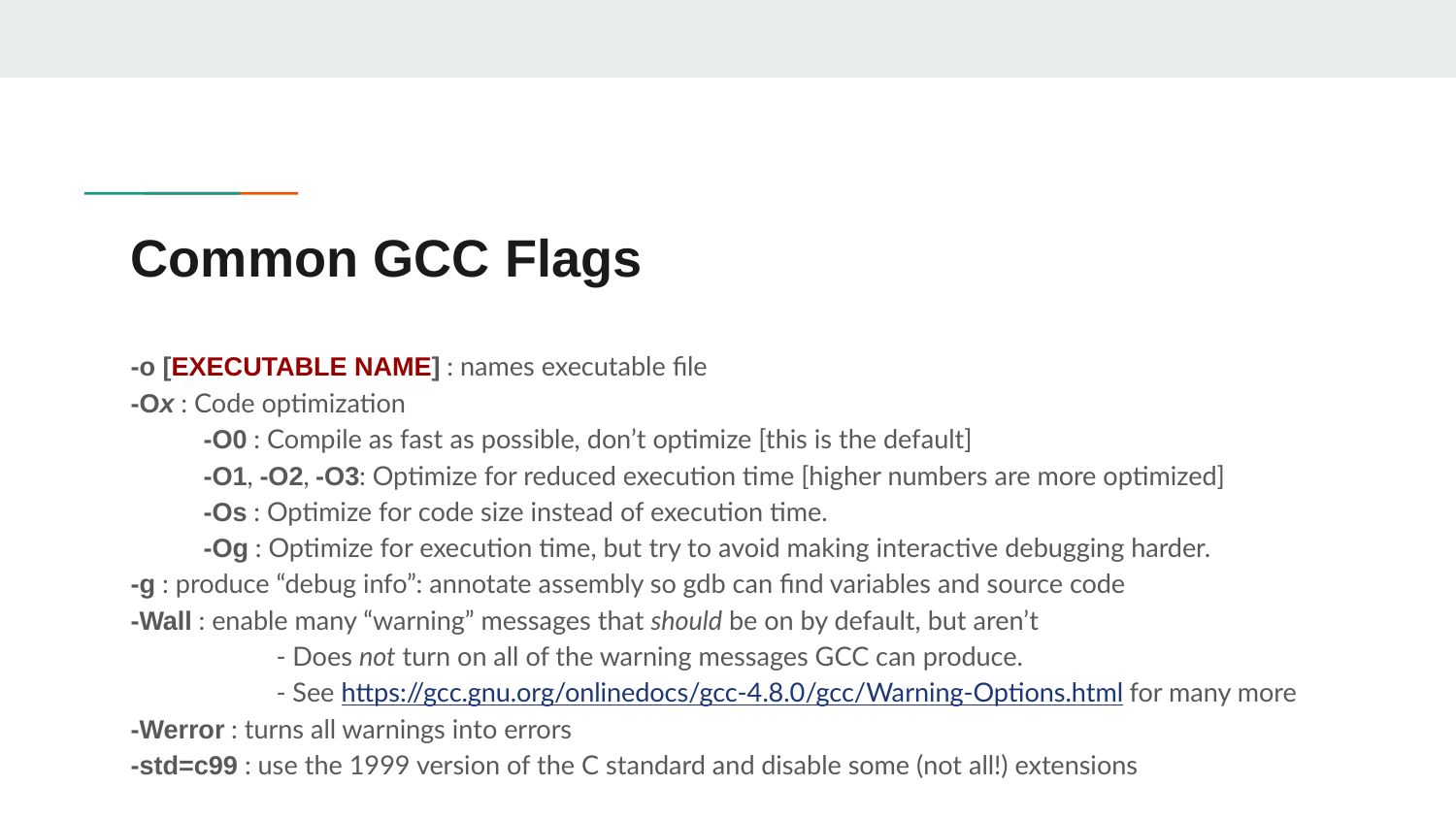

# Common GCC Flags
-o [EXECUTABLE NAME] : names executable file
-Ox : Code optimization
-O0 : Compile as fast as possible, don’t optimize [this is the default]
-O1, -O2, -O3: Optimize for reduced execution time [higher numbers are more optimized]
-Os : Optimize for code size instead of execution time.
-Og : Optimize for execution time, but try to avoid making interactive debugging harder.
-g : produce “debug info”: annotate assembly so gdb can find variables and source code
-Wall : enable many “warning” messages that should be on by default, but aren’t
	- Does not turn on all of the warning messages GCC can produce.
	- See https://gcc.gnu.org/onlinedocs/gcc-4.8.0/gcc/Warning-Options.html for many more
-Werror : turns all warnings into errors
-std=c99 : use the 1999 version of the C standard and disable some (not all!) extensions